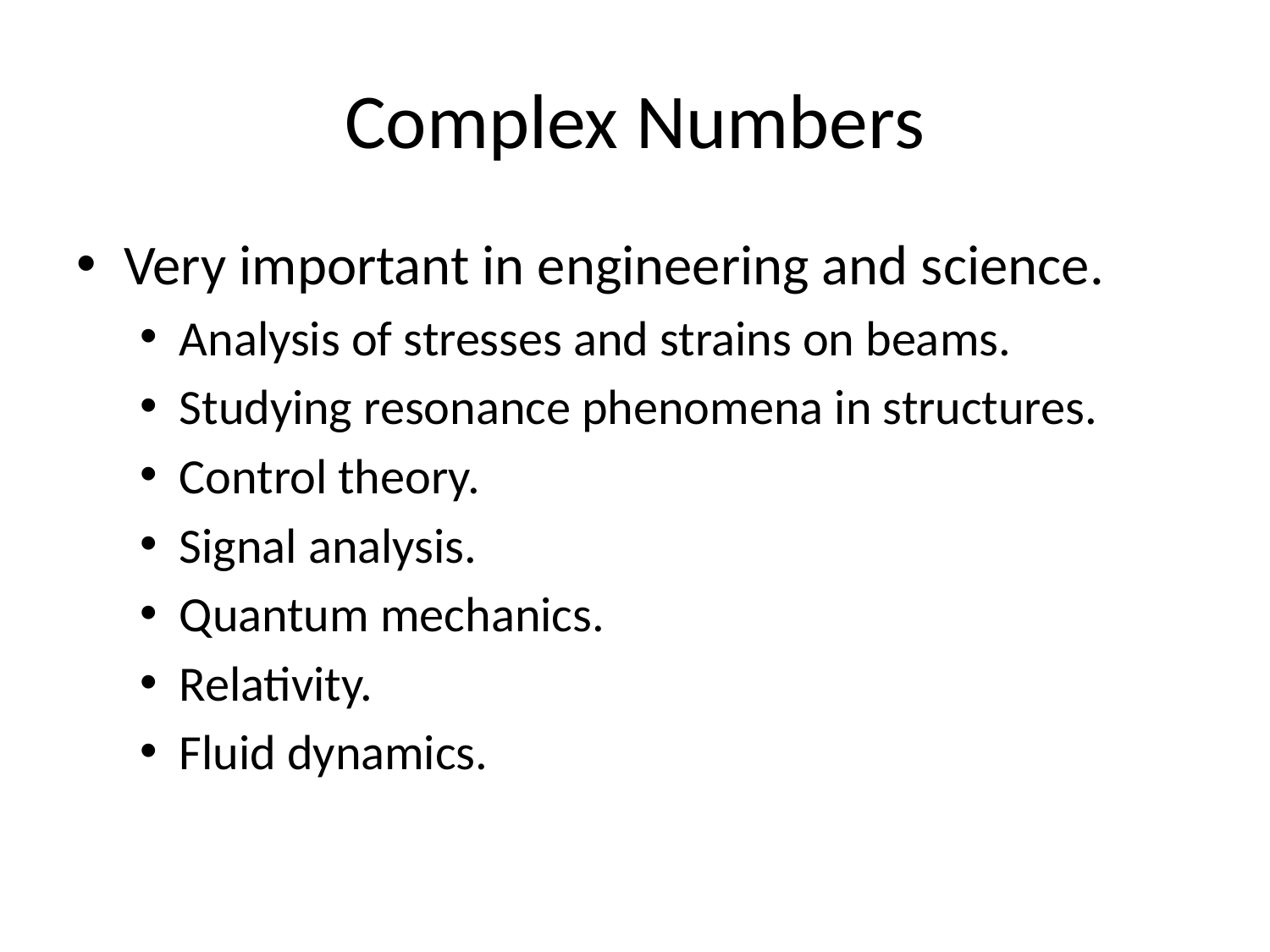

# Complex Numbers
Very important in engineering and science.
Analysis of stresses and strains on beams.
Studying resonance phenomena in structures.
Control theory.
Signal analysis.
Quantum mechanics.
Relativity.
Fluid dynamics.